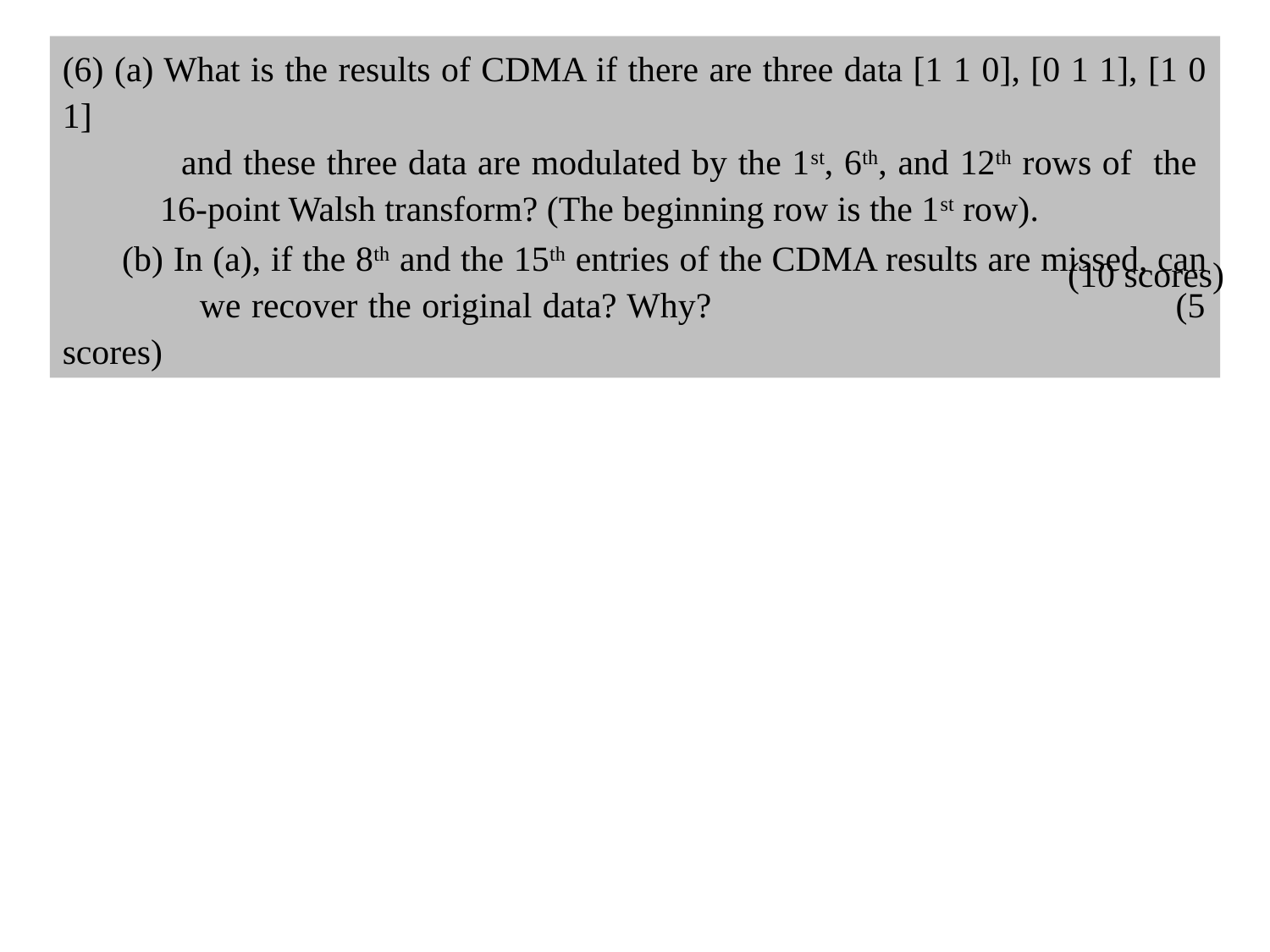

(6) (a) What is the results of CDMA if there are three data [1 1 0], [0 1 1], [1 0 1]
           and these three data are modulated by the 1st, 6th, and 12th rows of  the
           16-point Walsh transform? (The beginning row is the 1st row).
      (b) In (a), if the 8th and the 15th entries of the CDMA results are missed, can
             we recover the original data? Why?                                            (5 scores)
(10 scores)